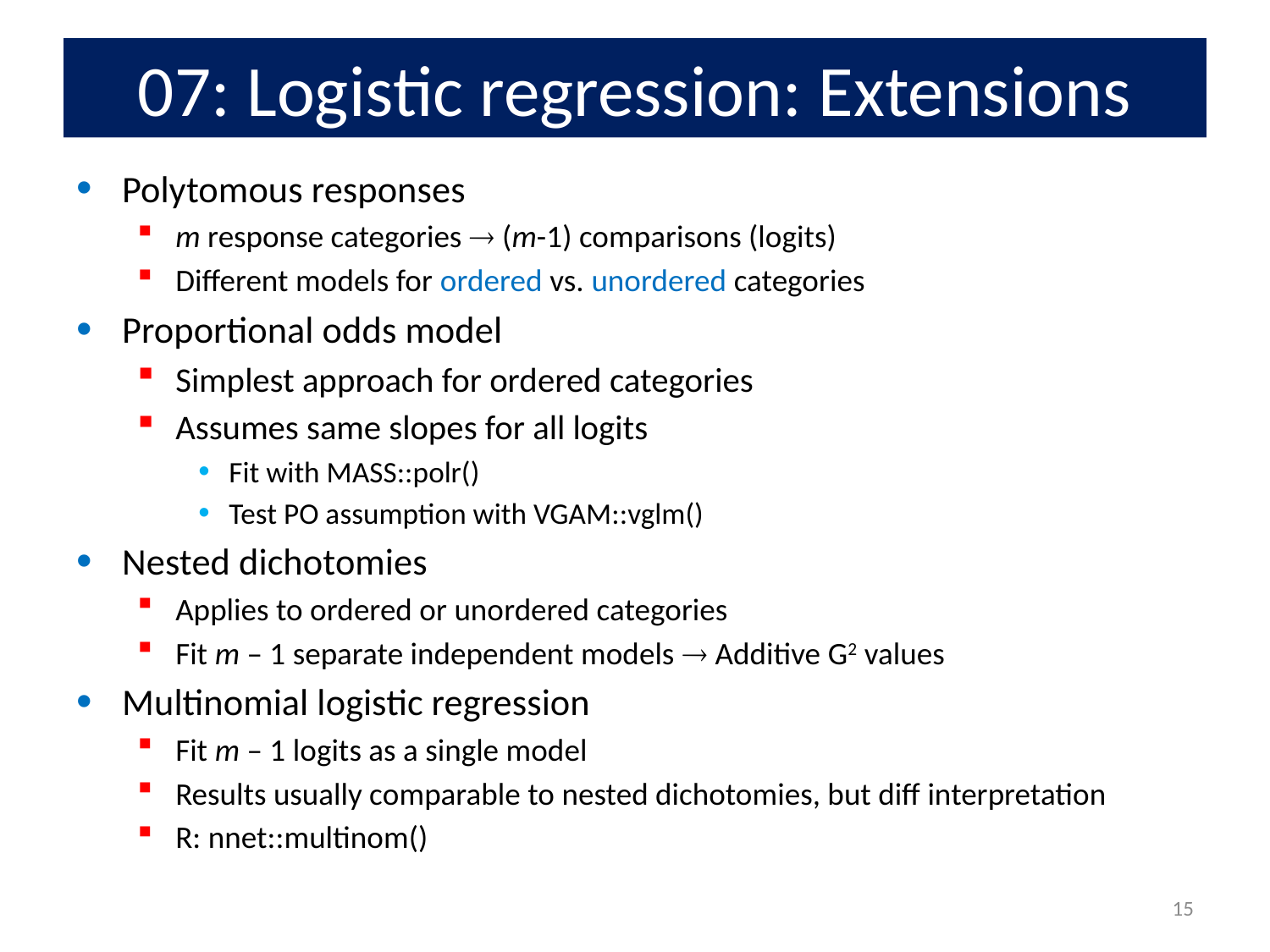

# 07: Logistic regression: Extensions
Polytomous responses
m response categories → (m-1) comparisons (logits)
Different models for ordered vs. unordered categories
Proportional odds model
Simplest approach for ordered categories
Assumes same slopes for all logits
Fit with MASS::polr()
Test PO assumption with VGAM::vglm()
Nested dichotomies
Applies to ordered or unordered categories
Fit m – 1 separate independent models → Additive G2 values
Multinomial logistic regression
Fit m – 1 logits as a single model
Results usually comparable to nested dichotomies, but diff interpretation
R: nnet::multinom()
15